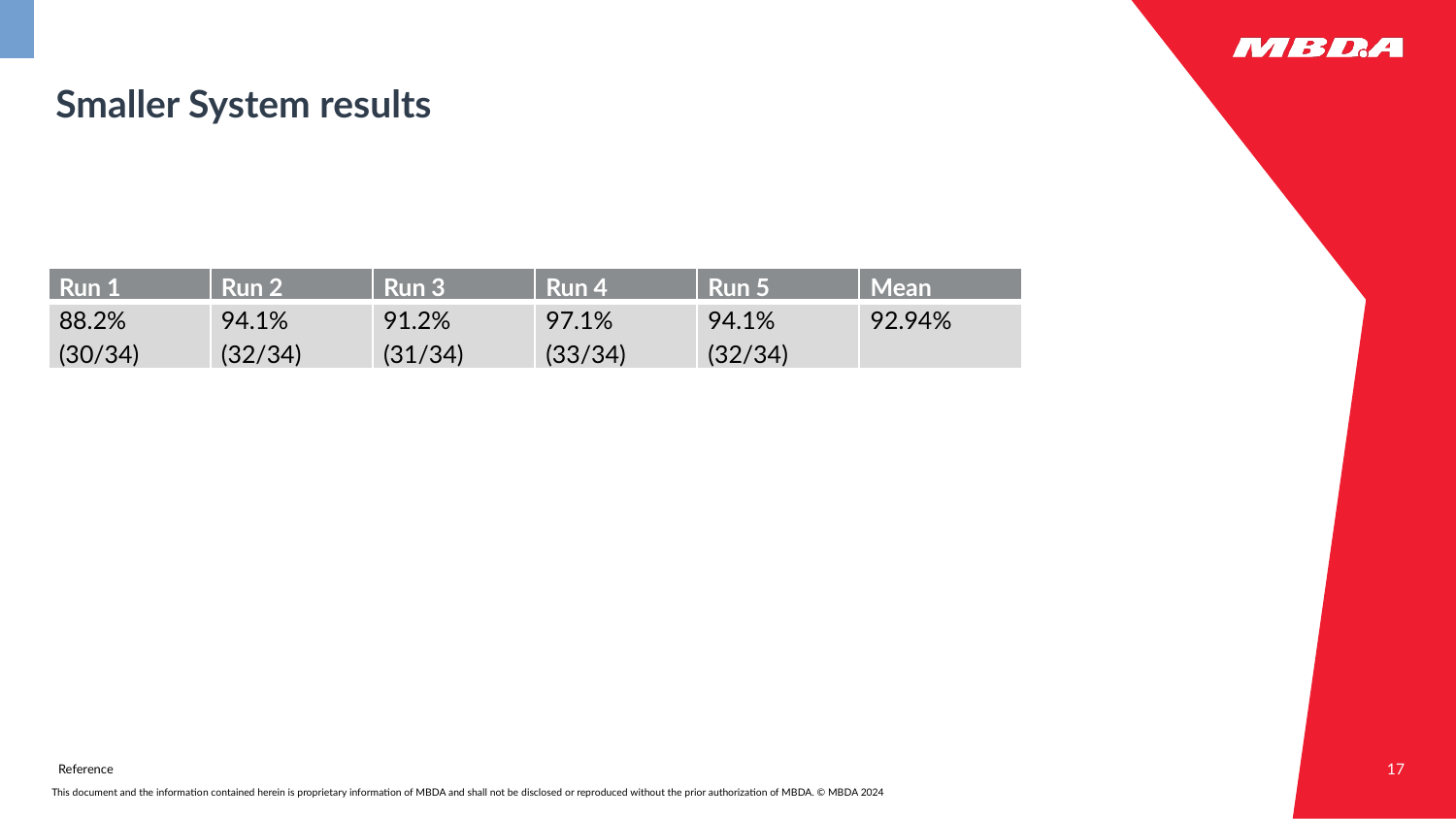

# Smaller System results

| Run 1 | Run 2 | Run 3 | Run 4 | Run 5 | Mean |
| --- | --- | --- | --- | --- | --- |
| 88.2% (30/34) | 94.1% (32/34) | 91.2% (31/34) | 97.1% (33/34) | 94.1% (32/34) | 92.94% |
17
Reference